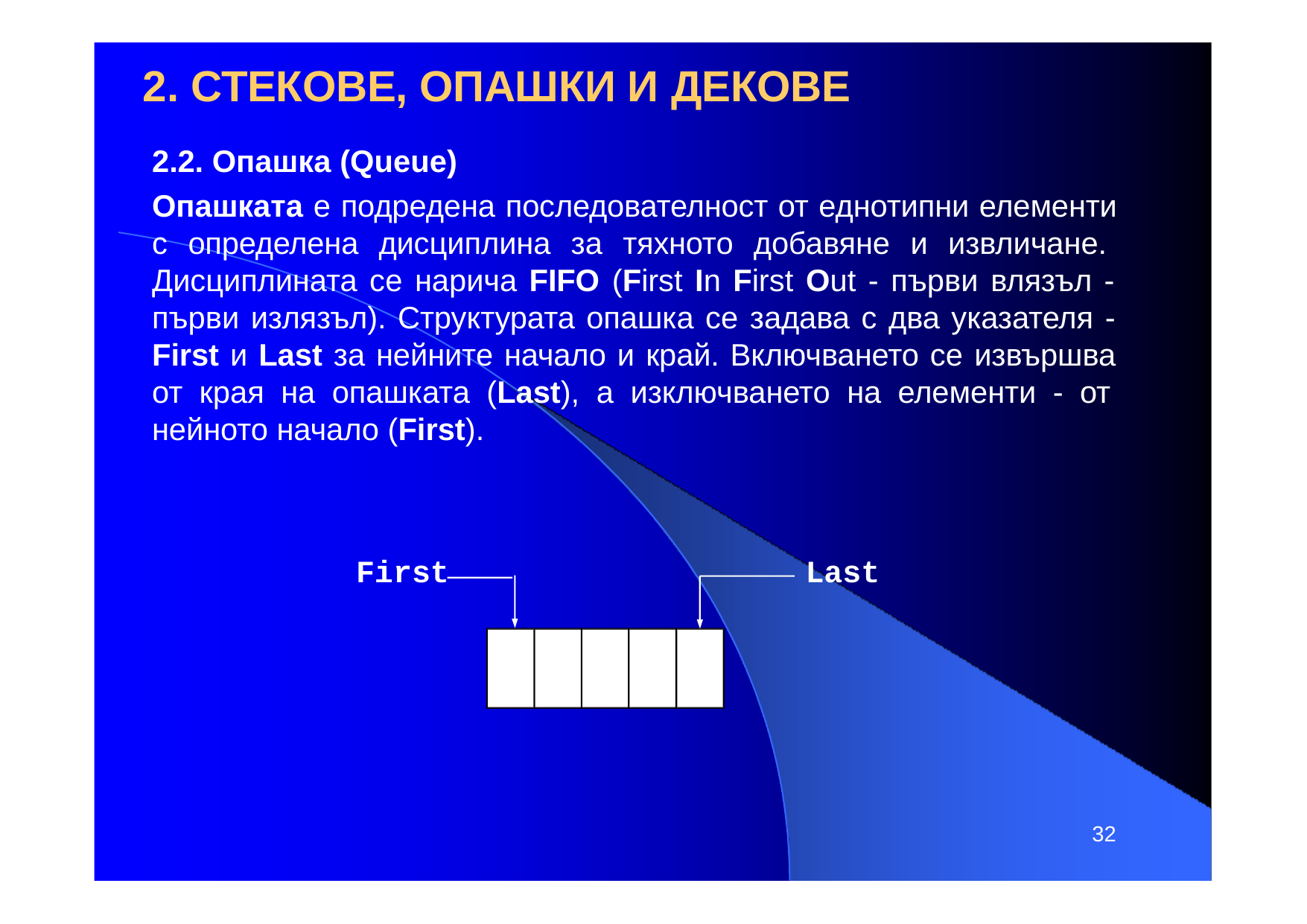

# 2. СТЕКОВЕ, ОПАШКИ И ДЕКОВЕ
2.2. Опашка (Queue)
Опашката е подредена последователност от еднотипни елементи  с определена дисциплина за тяхното добавяне и извличане.  Дисциплината се нарича FIFO (First In First Out - първи влязъл -  първи излязъл). Структурата опашка се задава с два указателя -  First и Last за нейните начало и край. Включването се извършва  от края на опашката (Last), а изключването на елементи - от  нейното начало (First).
First
Last

32